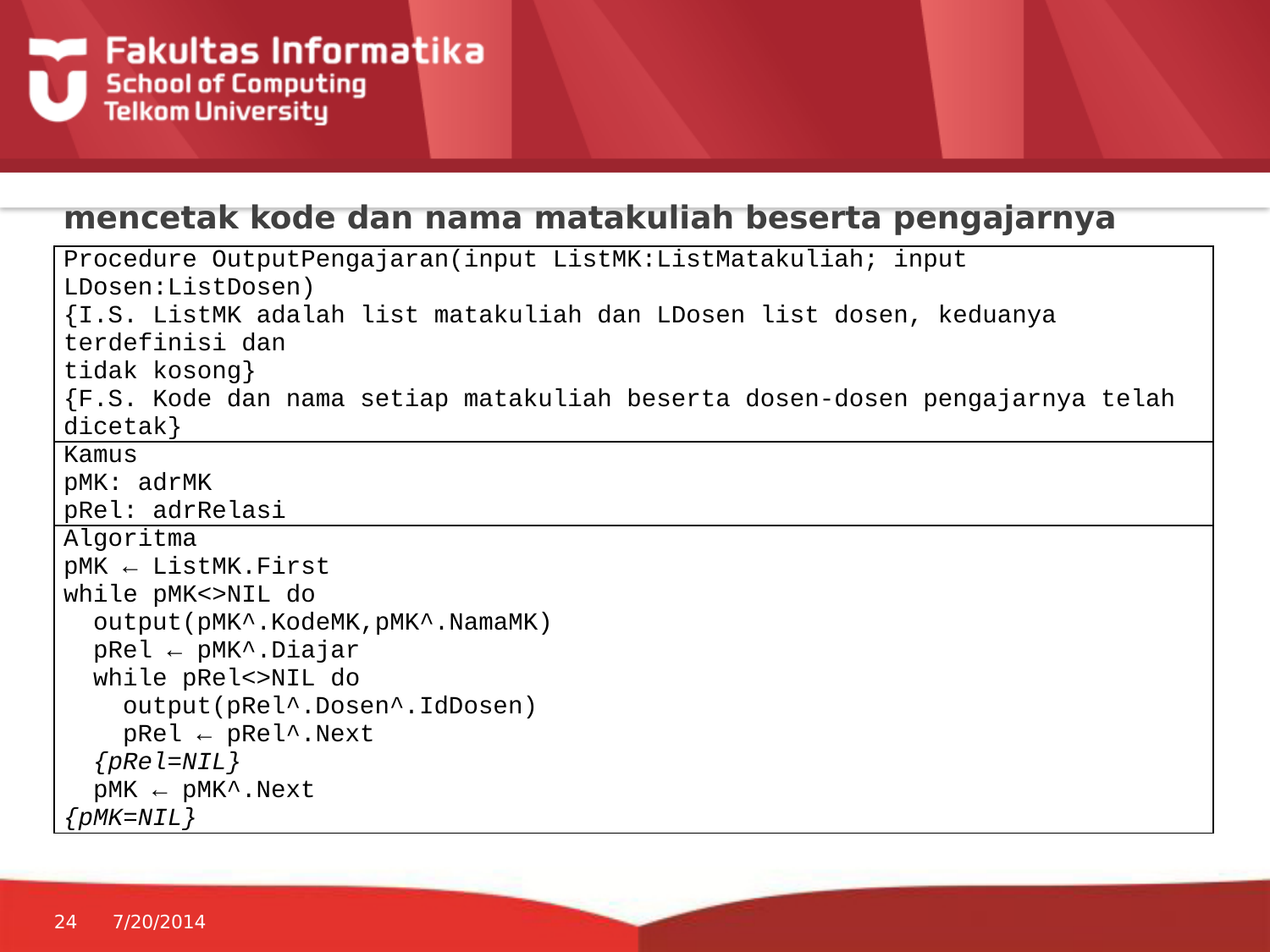

# mencetak kode dan nama matakuliah beserta pengajarnya
| Procedure OutputPengajaran(input ListMK:ListMatakuliah; input LDosen:ListDosen) {I.S. ListMK adalah list matakuliah dan LDosen list dosen, keduanya terdefinisi dan tidak kosong} {F.S. Kode dan nama setiap matakuliah beserta dosen-dosen pengajarnya telah dicetak} |
| --- |
| Kamus pMK: adrMK pRel: adrRelasi |
| Algoritma pMK ← ListMK.First while pMK<>NIL do output(pMK^.KodeMK,pMK^.NamaMK) pRel ← pMK^.Diajar while pRel<>NIL do output(pRel^.Dosen^.IdDosen) pRel ← pRel^.Next {pRel=NIL} pMK ← pMK^.Next {pMK=NIL} |

24
7/20/2014